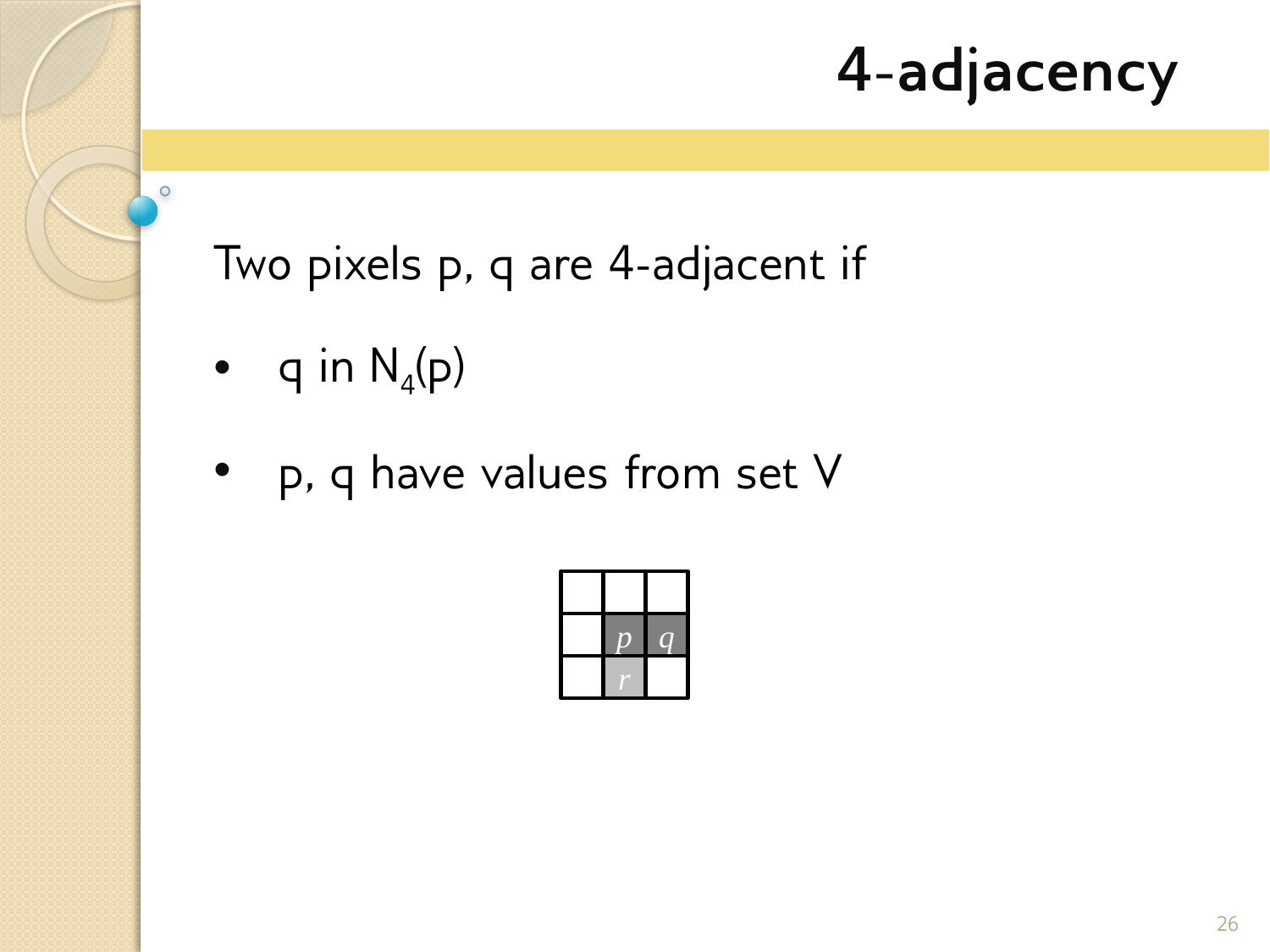

4-adjacency

Two pixels p, q are 4-adjacent if
q in N4(p)
p, q have values from set V

p
q

r

26